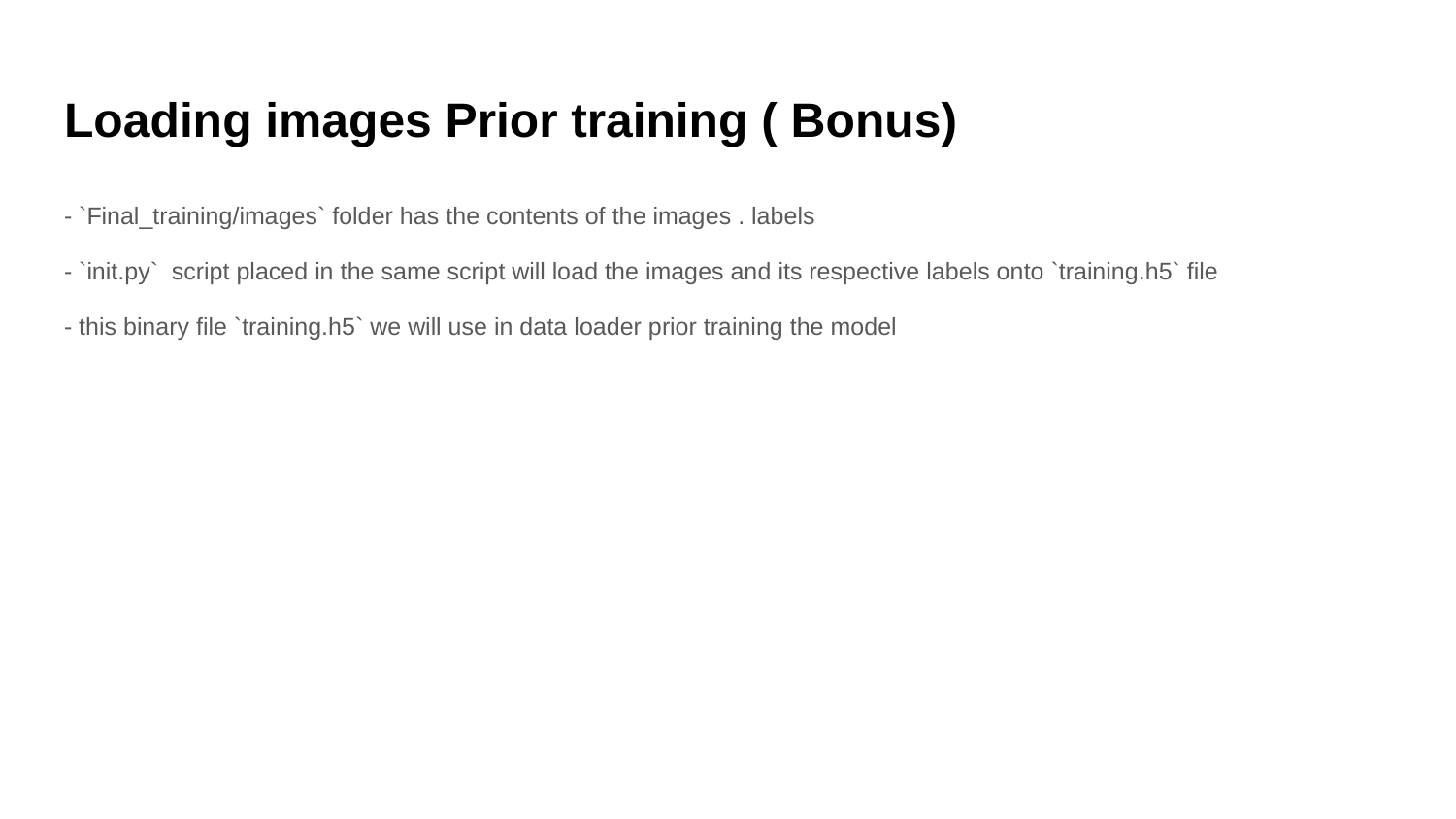

# Loading images Prior training ( Bonus)

- `Final_training/images` folder has the contents of the images . labels
- `init.py`  script placed in the same script will load the images and its respective labels onto `training.h5` file
- this binary file `training.h5` we will use in data loader prior training the model